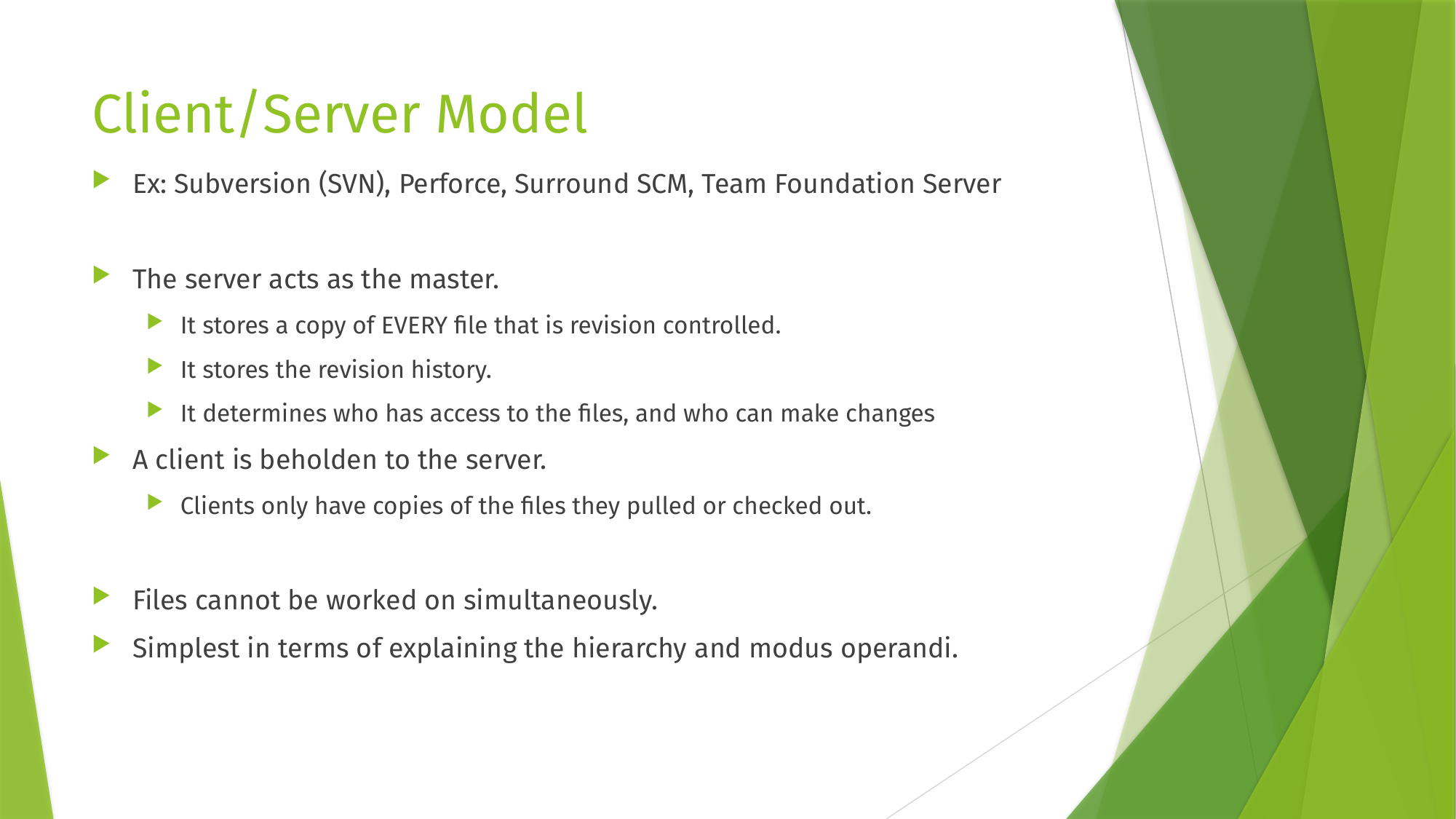

# Client/Server Model
Ex: Subversion (SVN), Perforce, Surround SCM, Team Foundation Server

The server acts as the master.
It stores a copy of EVERY file that is revision controlled.
It stores the revision history.
It determines who has access to the files, and who can make changes
A client is beholden to the server.
Clients only have copies of the files they pulled or checked out.

Files cannot be worked on simultaneously.
Simplest in terms of explaining the hierarchy and modus operandi.